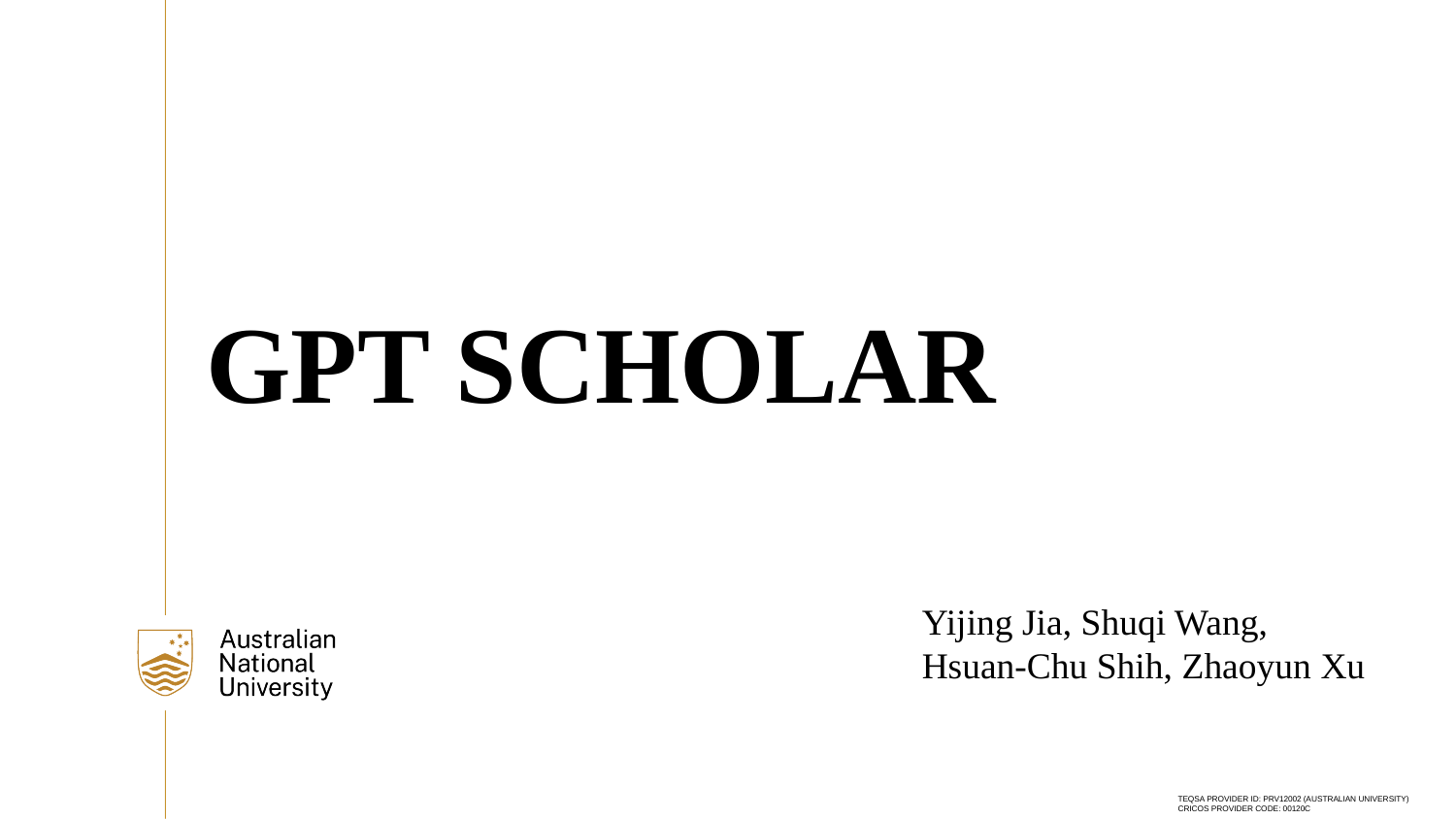

GPT Scholar
Yijing Jia, Shuqi Wang,
Hsuan-Chu Shih, Zhaoyun Xu